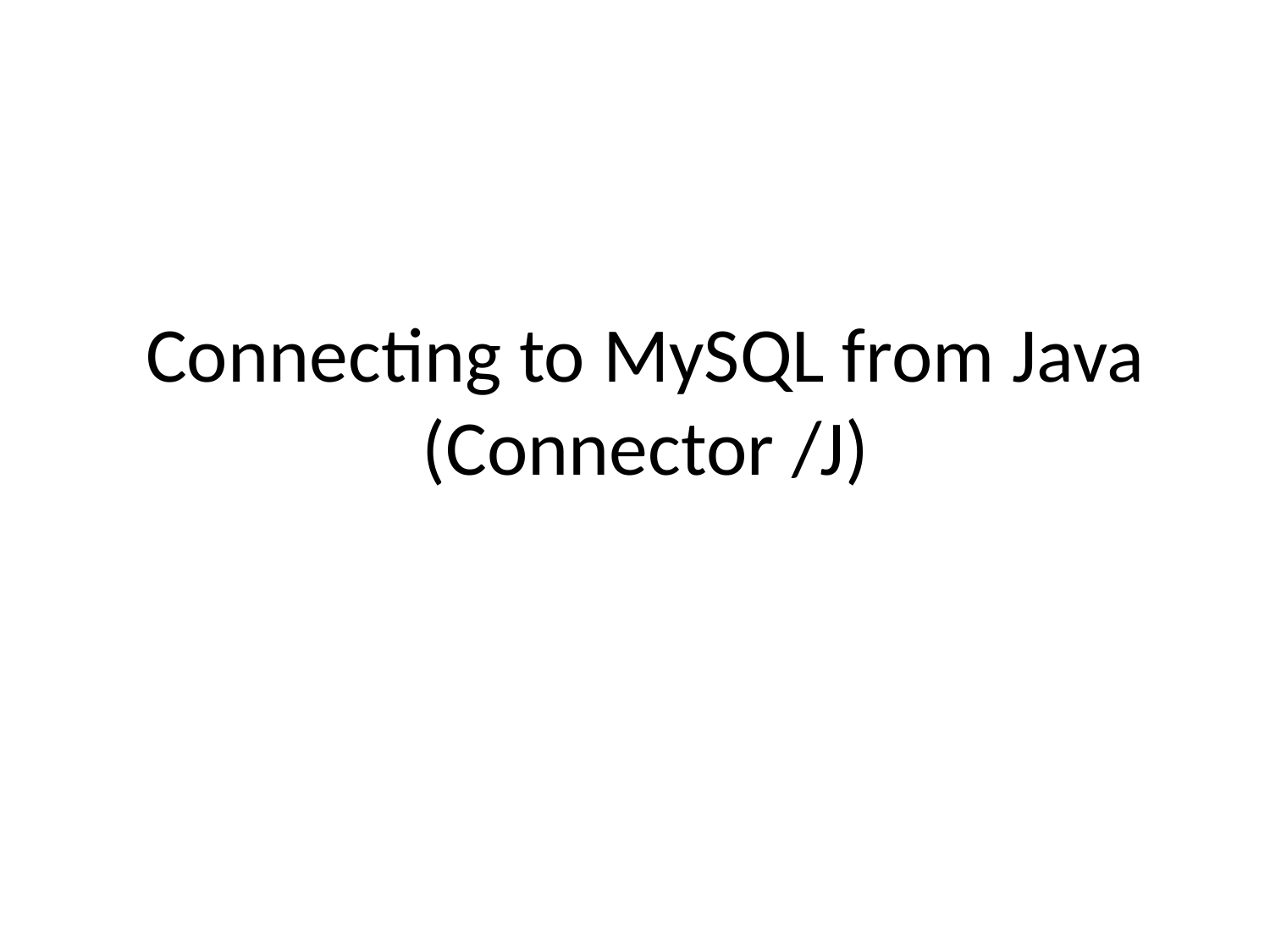

# Connecting to MySQL from Java (Connector /J)